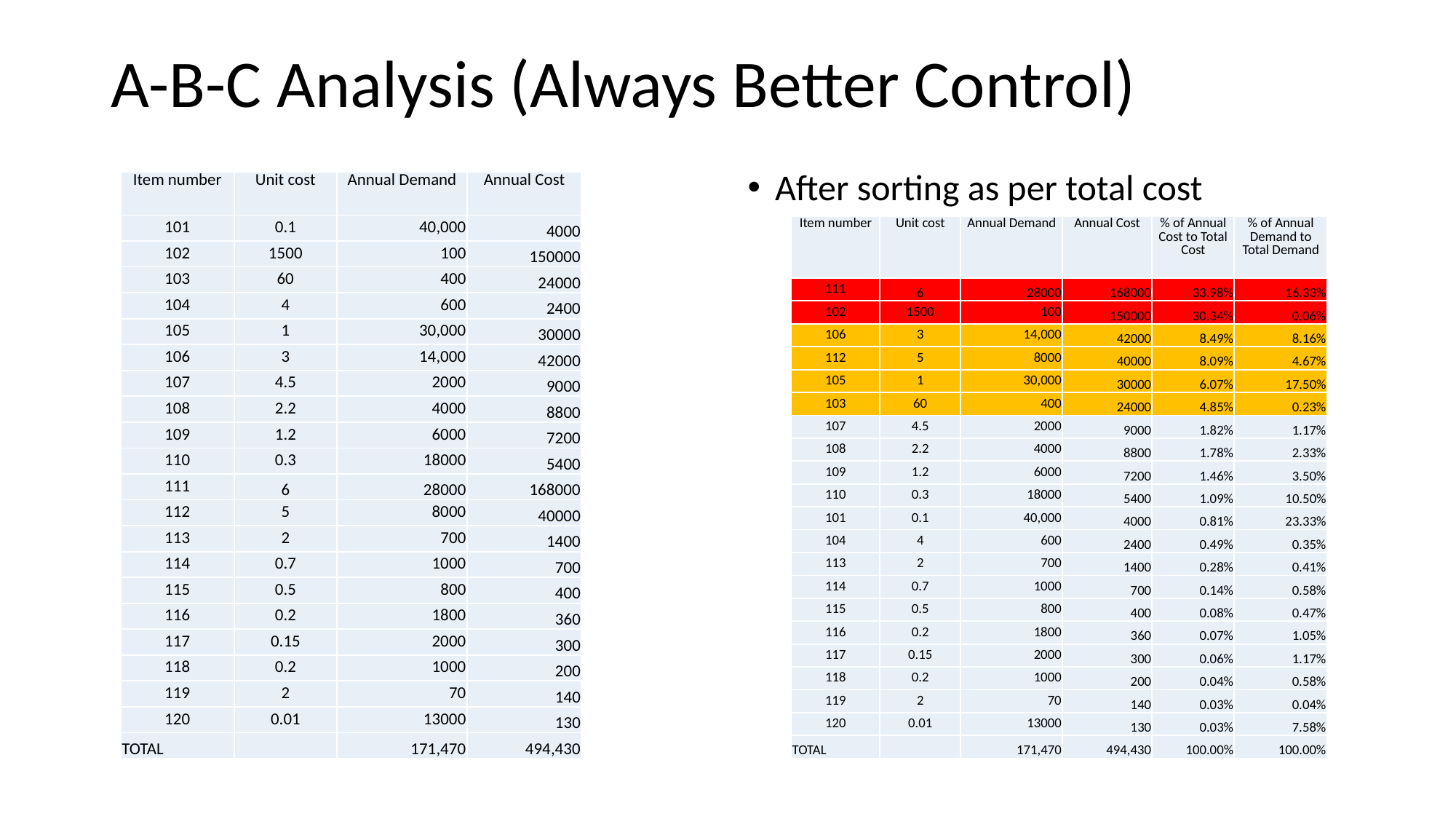

# A-B-C Analysis (Always Better Control)
After sorting as per total cost

| Item number | Unit cost | Annual Demand | Annual Cost |
| --- | --- | --- | --- |
| 101 | 0.1 | 40,000 | 4000 |
| 102 | 1500 | 100 | 150000 |
| 103 | 60 | 400 | 24000 |
| 104 | 4 | 600 | 2400 |
| 105 | 1 | 30,000 | 30000 |
| 106 | 3 | 14,000 | 42000 |
| 107 | 4.5 | 2000 | 9000 |
| 108 | 2.2 | 4000 | 8800 |
| 109 | 1.2 | 6000 | 7200 |
| 110 | 0.3 | 18000 | 5400 |
| 111 | 6 | 28000 | 168000 |
| 112 | 5 | 8000 | 40000 |
| 113 | 2 | 700 | 1400 |
| 114 | 0.7 | 1000 | 700 |
| 115 | 0.5 | 800 | 400 |
| 116 | 0.2 | 1800 | 360 |
| 117 | 0.15 | 2000 | 300 |
| 118 | 0.2 | 1000 | 200 |
| 119 | 2 | 70 | 140 |
| 120 | 0.01 | 13000 | 130 |
| TOTAL |  | 171,470 | 494,430 |
| Item number | Unit cost | Annual Demand | Annual Cost | % of Annual Cost to Total Cost | % of Annual Demand to Total Demand |
| --- | --- | --- | --- | --- | --- |
| 111 | 6 | 28000 | 168000 | 33.98% | 16.33% |
| 102 | 1500 | 100 | 150000 | 30.34% | 0.06% |
| 106 | 3 | 14,000 | 42000 | 8.49% | 8.16% |
| 112 | 5 | 8000 | 40000 | 8.09% | 4.67% |
| 105 | 1 | 30,000 | 30000 | 6.07% | 17.50% |
| 103 | 60 | 400 | 24000 | 4.85% | 0.23% |
| 107 | 4.5 | 2000 | 9000 | 1.82% | 1.17% |
| 108 | 2.2 | 4000 | 8800 | 1.78% | 2.33% |
| 109 | 1.2 | 6000 | 7200 | 1.46% | 3.50% |
| 110 | 0.3 | 18000 | 5400 | 1.09% | 10.50% |
| 101 | 0.1 | 40,000 | 4000 | 0.81% | 23.33% |
| 104 | 4 | 600 | 2400 | 0.49% | 0.35% |
| 113 | 2 | 700 | 1400 | 0.28% | 0.41% |
| 114 | 0.7 | 1000 | 700 | 0.14% | 0.58% |
| 115 | 0.5 | 800 | 400 | 0.08% | 0.47% |
| 116 | 0.2 | 1800 | 360 | 0.07% | 1.05% |
| 117 | 0.15 | 2000 | 300 | 0.06% | 1.17% |
| 118 | 0.2 | 1000 | 200 | 0.04% | 0.58% |
| 119 | 2 | 70 | 140 | 0.03% | 0.04% |
| 120 | 0.01 | 13000 | 130 | 0.03% | 7.58% |
| TOTAL |  | 171,470 | 494,430 | 100.00% | 100.00% |